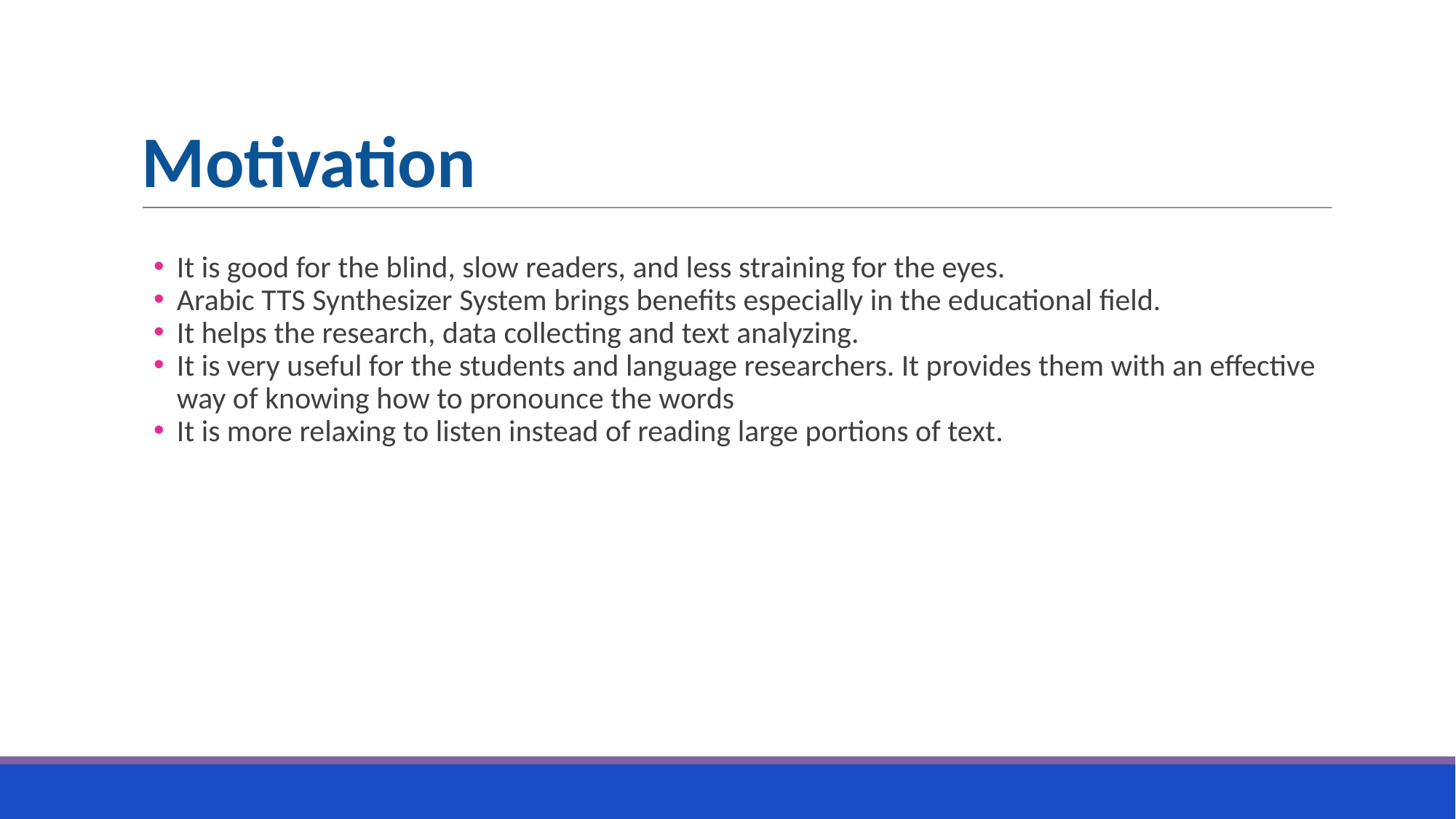

Motivation

It is good for the blind, slow readers, and less straining for the eyes.
Arabic TTS Synthesizer System brings benefits especially in the educational field.
It helps the research, data collecting and text analyzing.
It is very useful for the students and language researchers. It provides them with an effective way of knowing how to pronounce the words
It is more relaxing to listen instead of reading large portions of text.